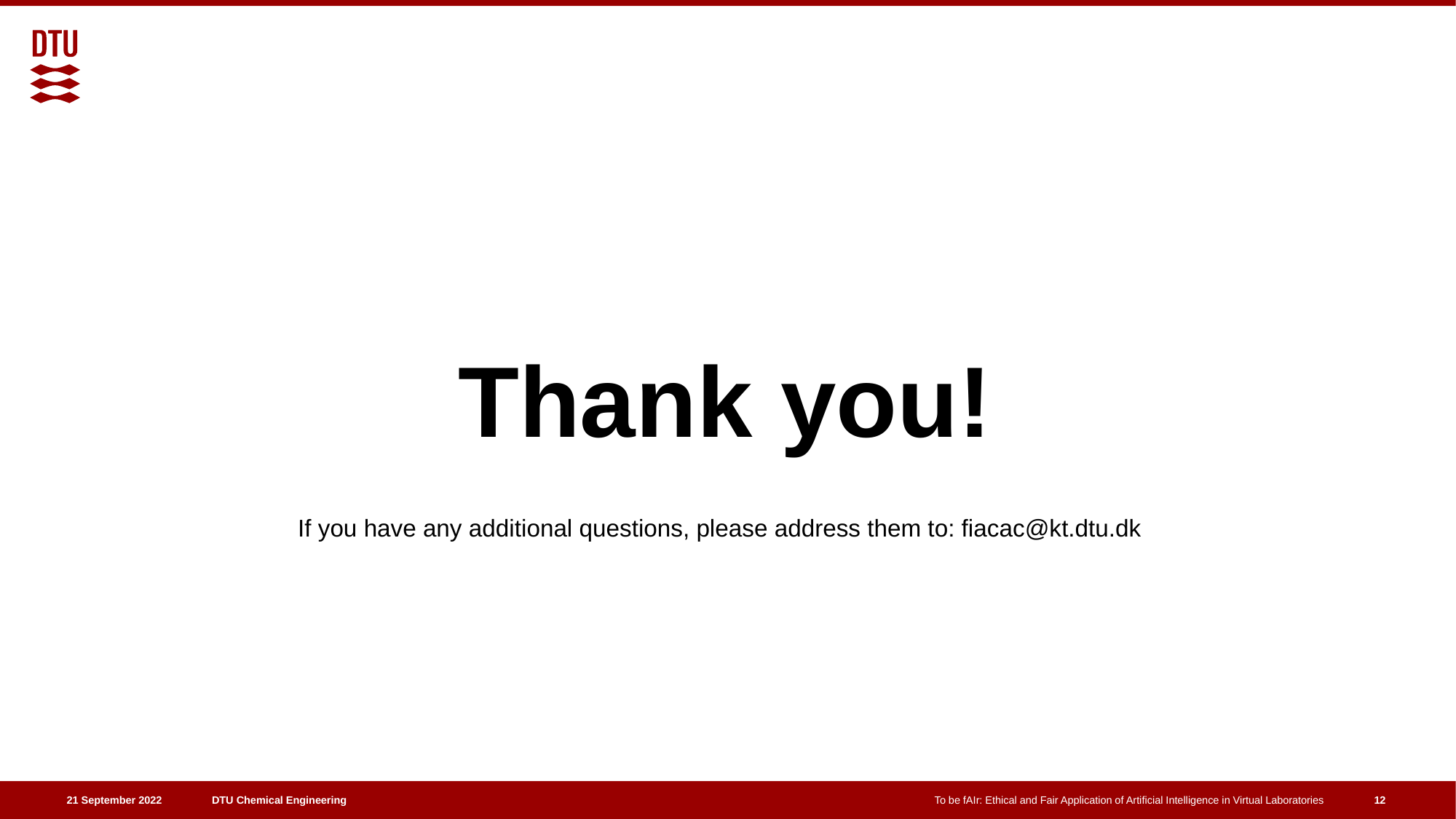

# Thank you!
If you have any additional questions, please address them to: fiacac@kt.dtu.dk
12